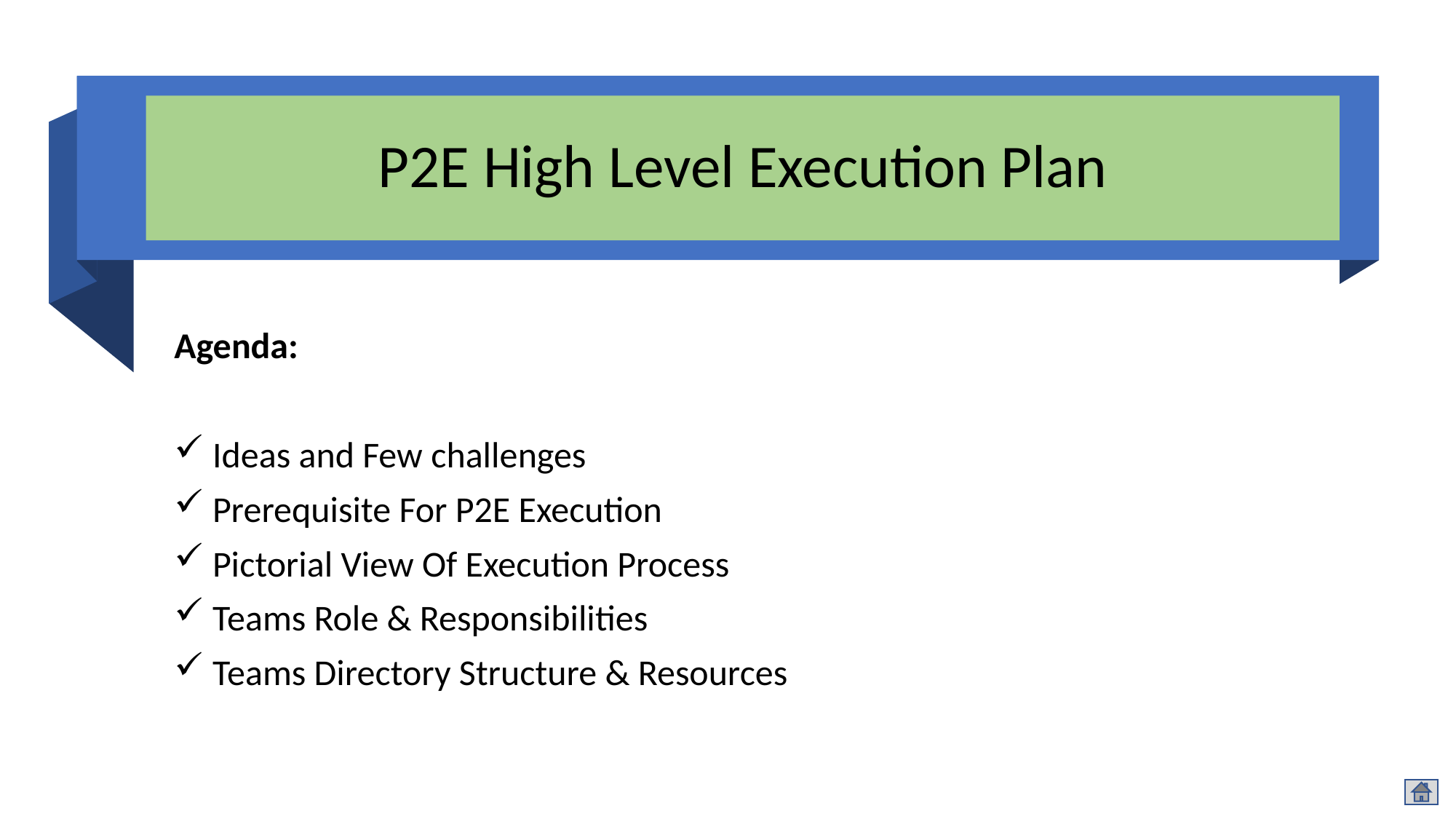

# P2E High Level Execution Plan

Agenda:

 Ideas and Few challenges
 Prerequisite For P2E Execution
 Pictorial View Of Execution Process
 Teams Role & Responsibilities
 Teams Directory Structure & Resources